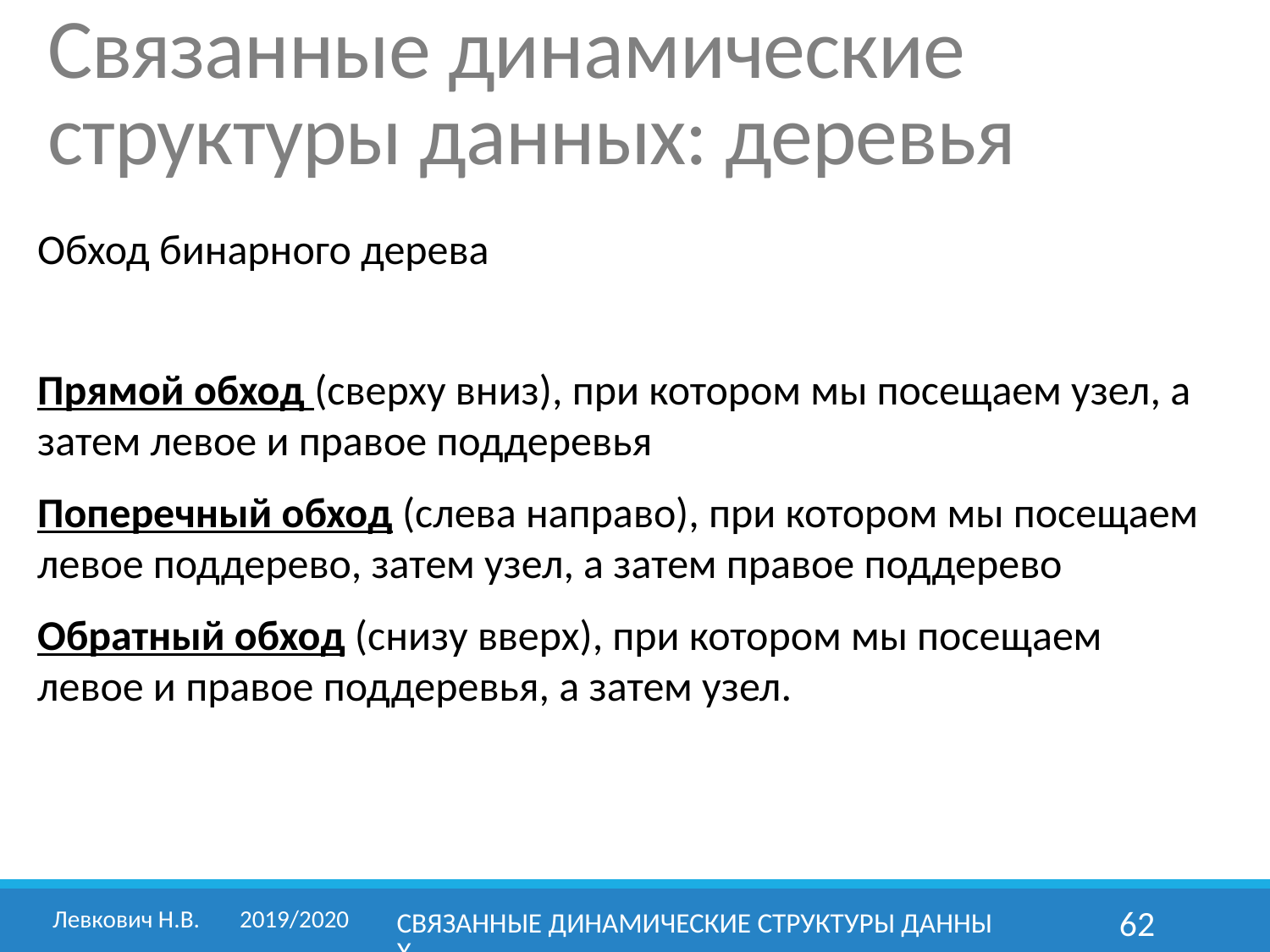

Связанные динамические структуры данных: деревья
Обход бинарного дерева
Прямой обход (сверху вниз), при котором мы посещаем узел, а затем левое и правое поддеревья
Поперечный обход (слева направо), при котором мы посещаем левое поддерево, затем узел, а затем правое поддерево
Обратный обход (снизу вверх), при котором мы посещаем левое и правое поддеревья, а затем узел.
Левкович Н.В. 	2019/2020
Связанные динамические структуры данных
62